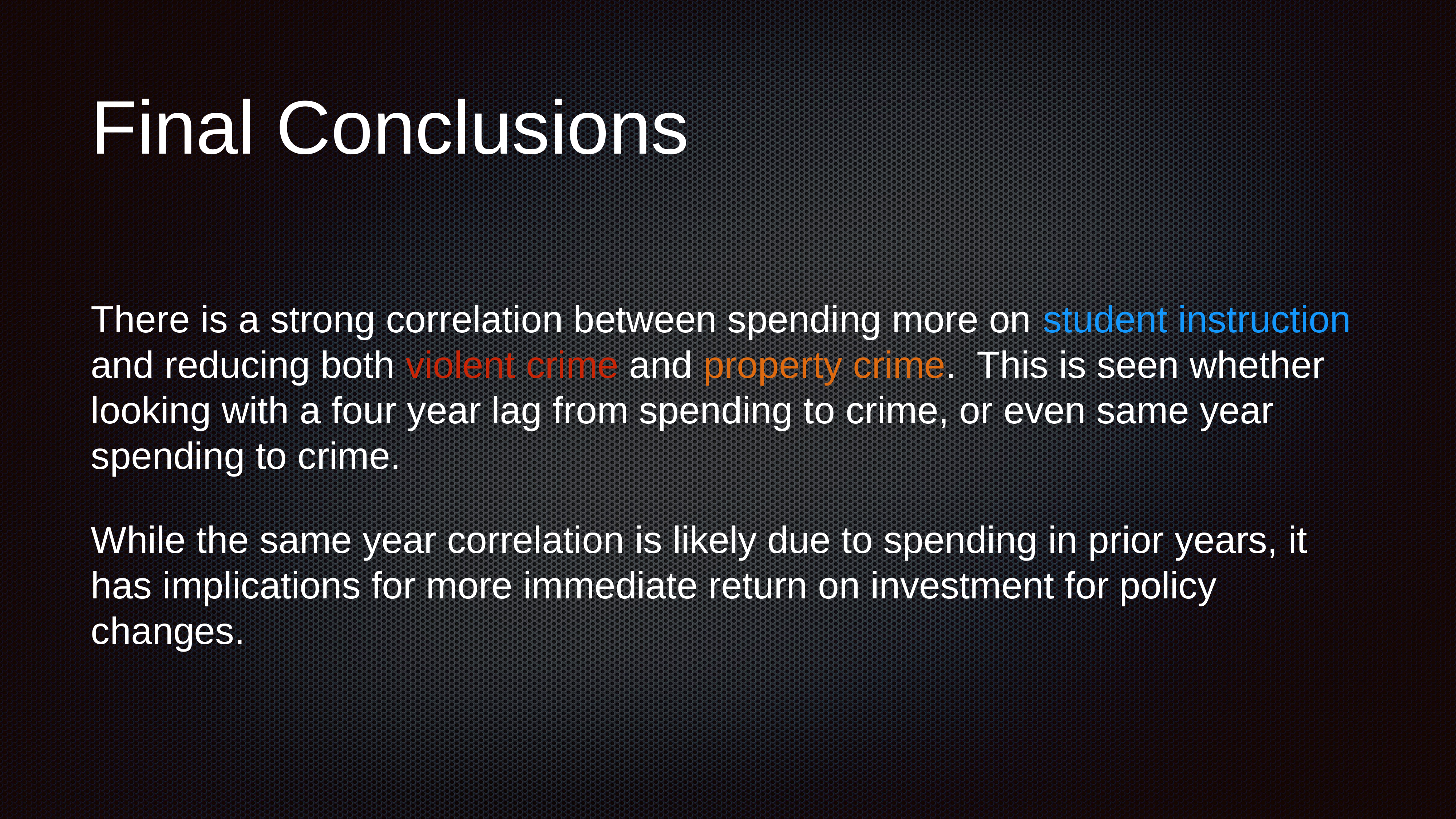

# Final Conclusions
There is a strong correlation between spending more on student instruction and reducing both violent crime and property crime.  This is seen whether looking with a four year lag from spending to crime, or even same year spending to crime.
While the same year correlation is likely due to spending in prior years, it has implications for more immediate return on investment for policy changes.